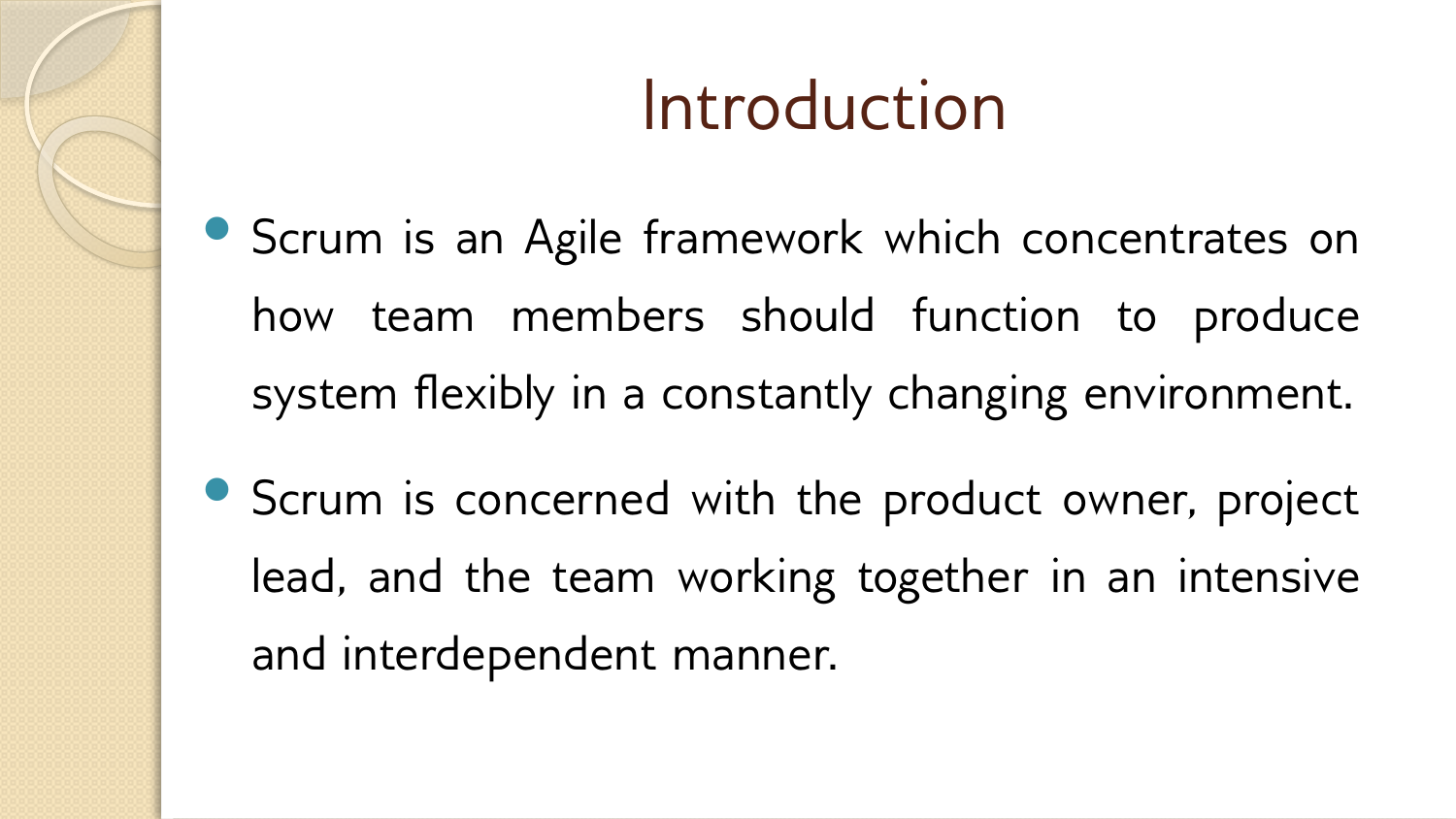

# Introduction
Scrum is an Agile framework which concentrates on how team members should function to produce system flexibly in a constantly changing environment.
Scrum is concerned with the product owner, project lead, and the team working together in an intensive and interdependent manner.